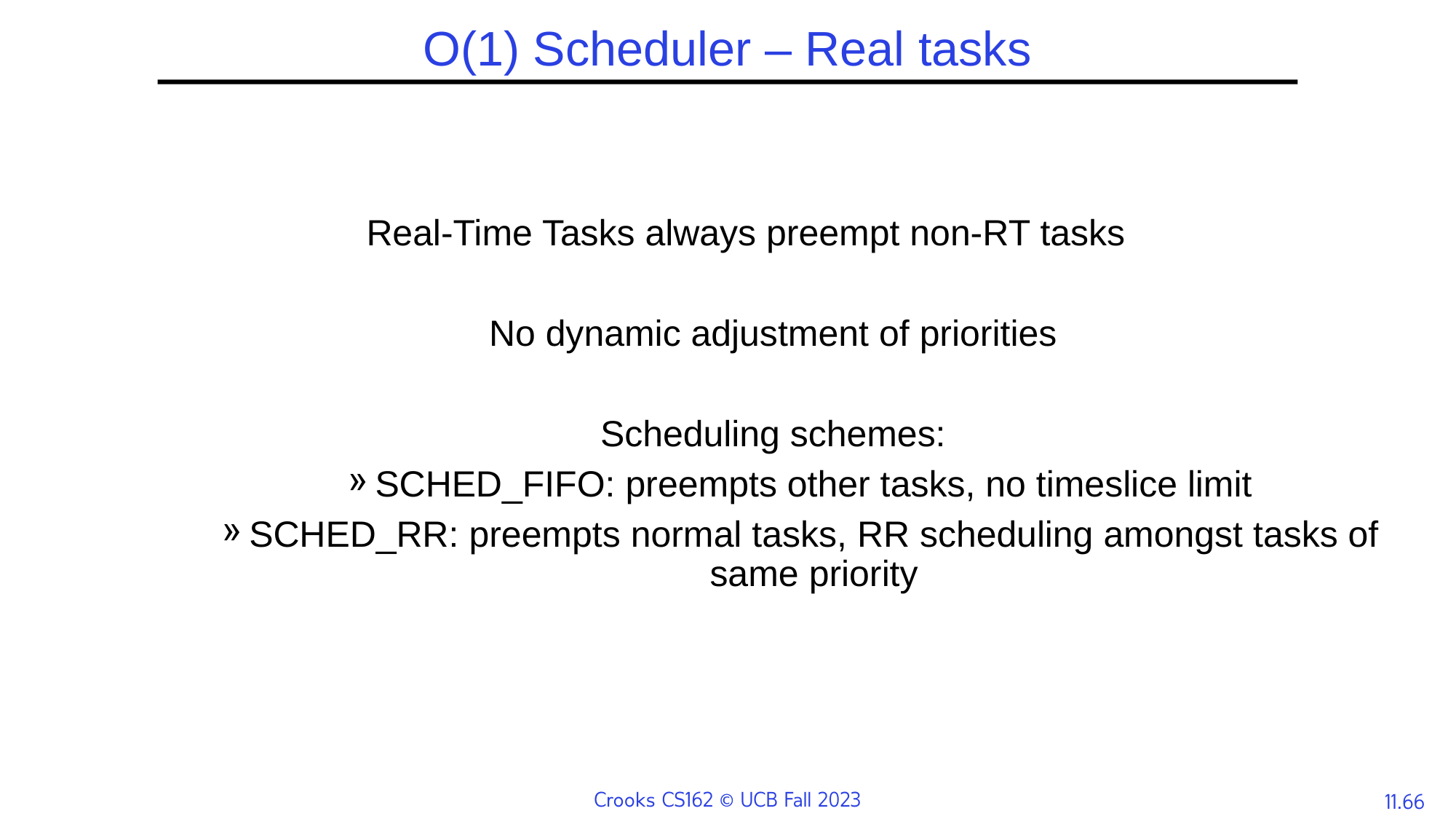

# O(1) Scheduler – Real tasks
Real-Time Tasks always preempt non-RT tasks

No dynamic adjustment of priorities

Scheduling schemes:
SCHED_FIFO: preempts other tasks, no timeslice limit
SCHED_RR: preempts normal tasks, RR scheduling amongst tasks of same priority